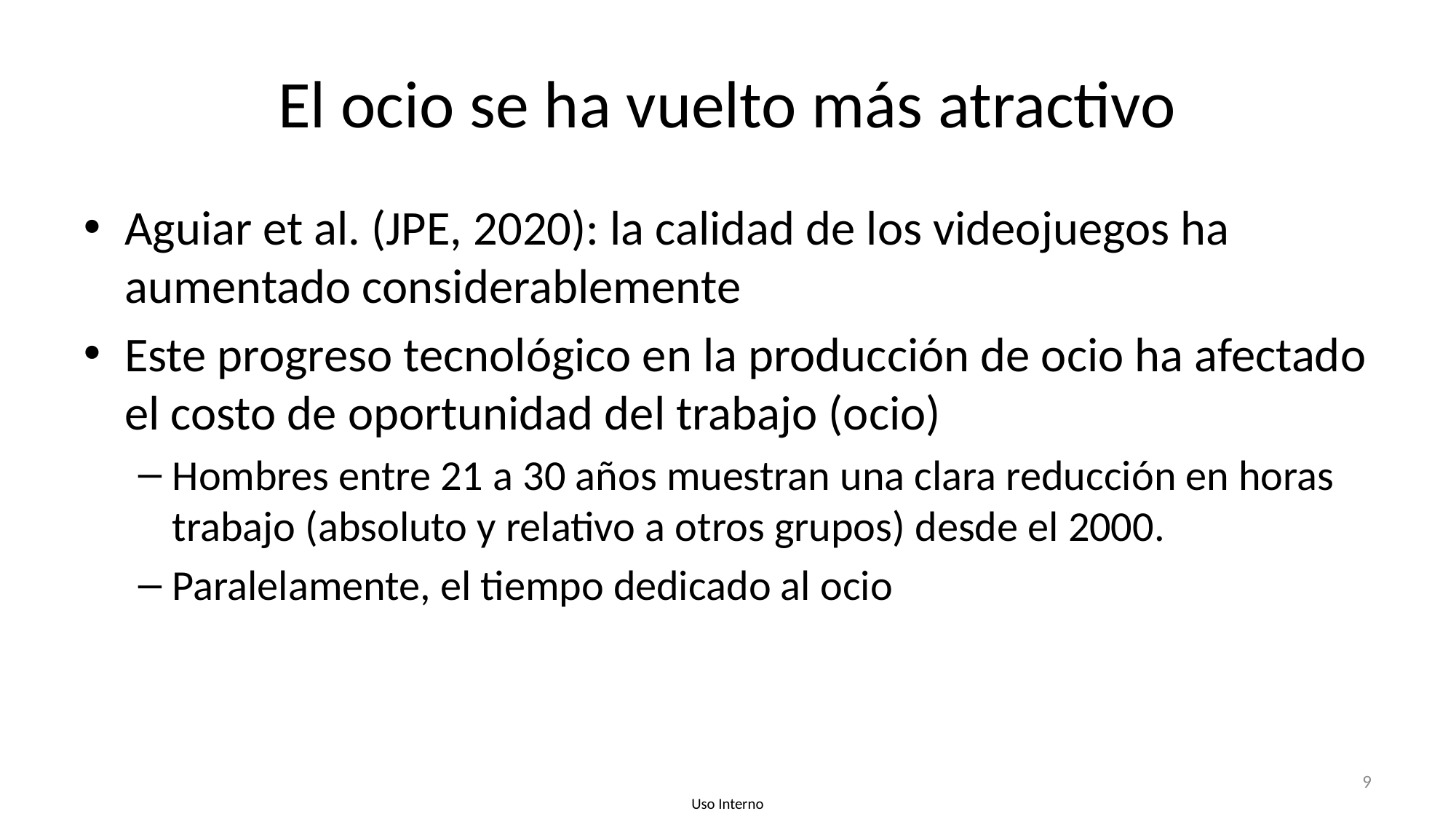

# El ocio se ha vuelto más atractivo
Aguiar et al. (JPE, 2020): la calidad de los videojuegos ha aumentado considerablemente
Este progreso tecnológico en la producción de ocio ha afectado el costo de oportunidad del trabajo (ocio)
Hombres entre 21 a 30 años muestran una clara reducción en horas trabajo (absoluto y relativo a otros grupos) desde el 2000.
Paralelamente, el tiempo dedicado al ocio
9